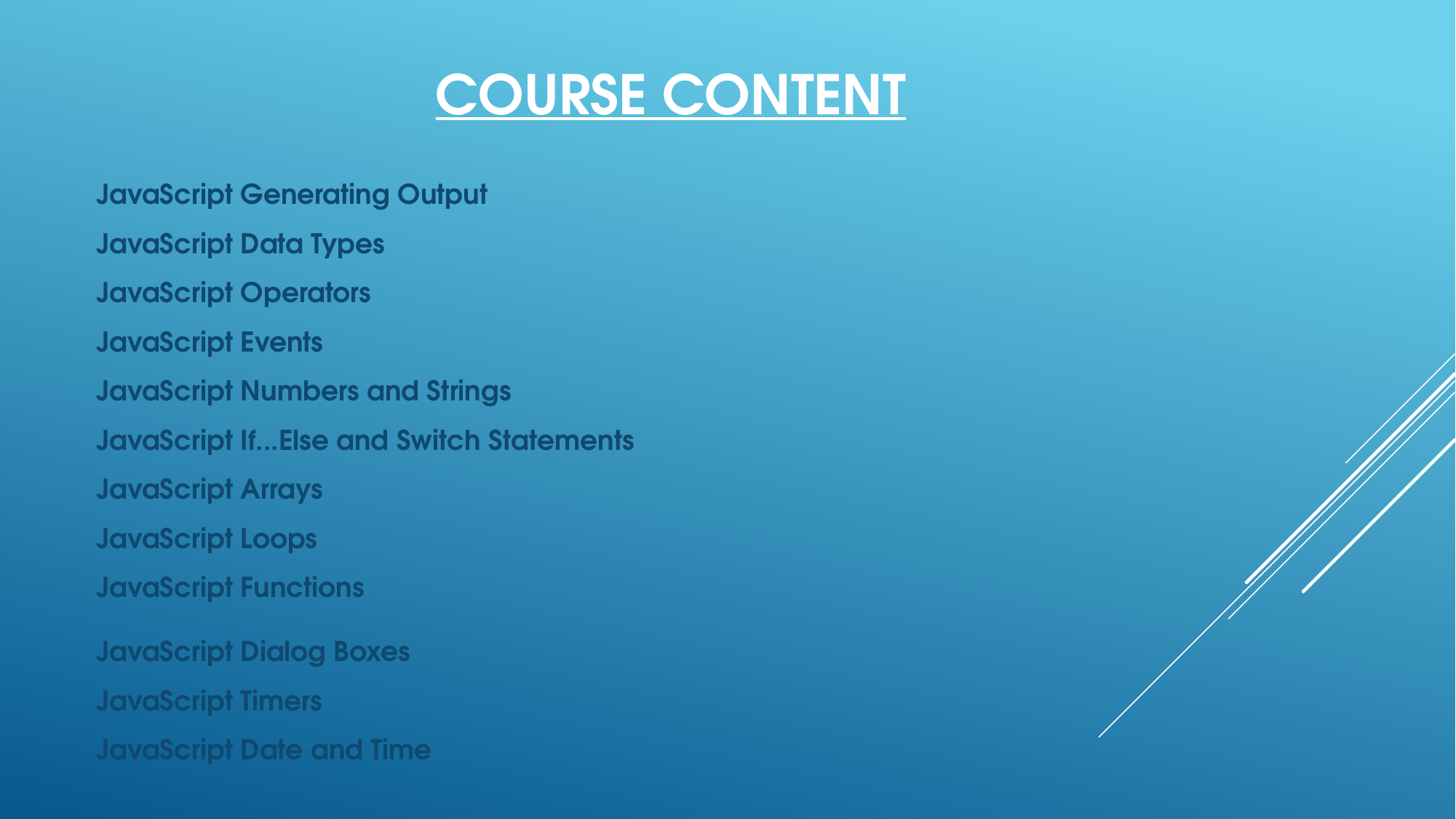

# Course Content
JavaScript Generating Output
JavaScript Data Types
JavaScript Operators
JavaScript Events
JavaScript Numbers and Strings
JavaScript If...Else and Switch Statements
JavaScript Arrays
JavaScript Loops
JavaScript Functions
JavaScript Dialog Boxes
JavaScript Timers
JavaScript Date and Time